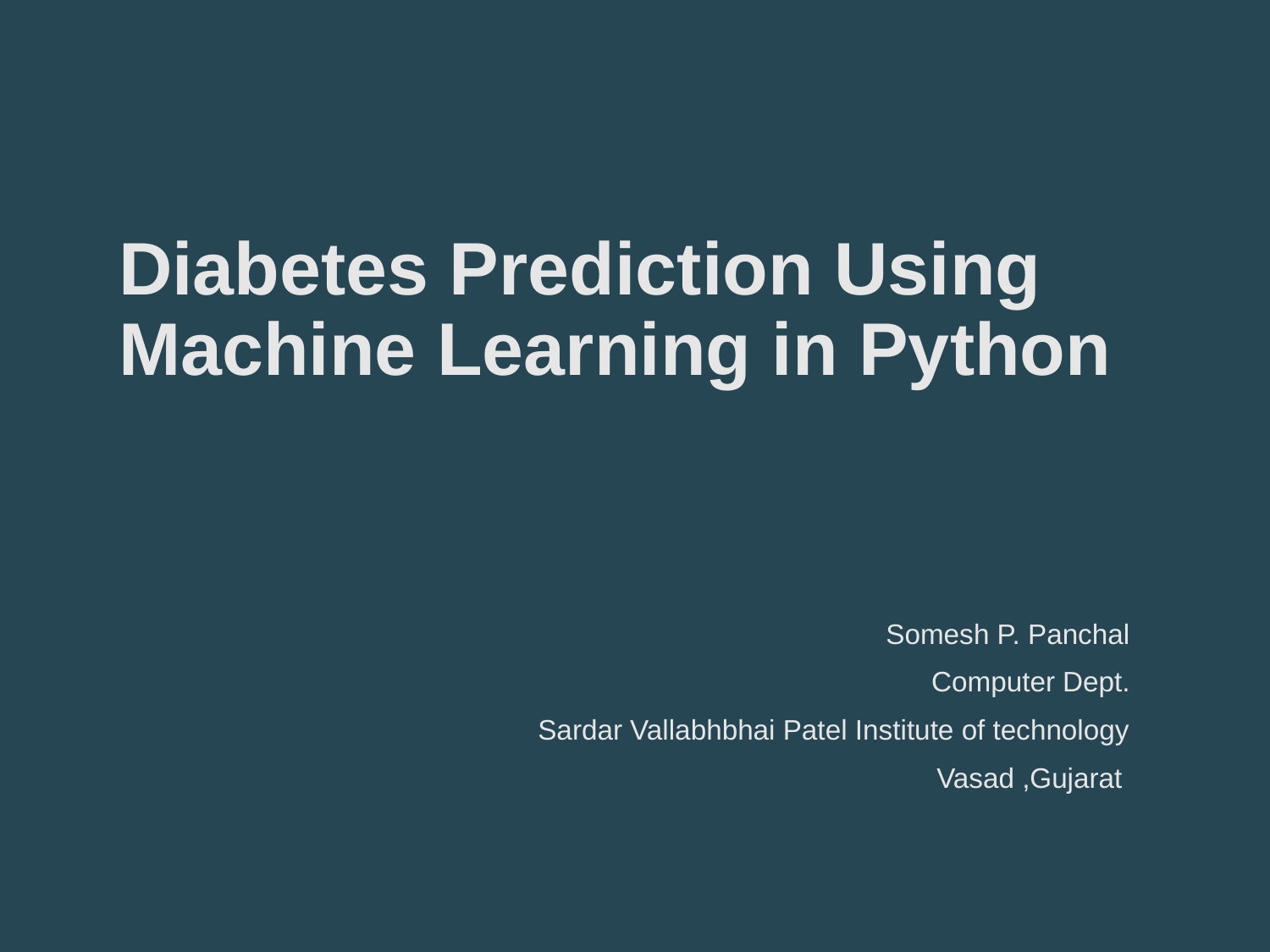

# Diabetes Prediction Using Machine Learning in Python
Somesh P. Panchal
Computer Dept.
Sardar Vallabhbhai Patel Institute of technology
Vasad ,Gujarat